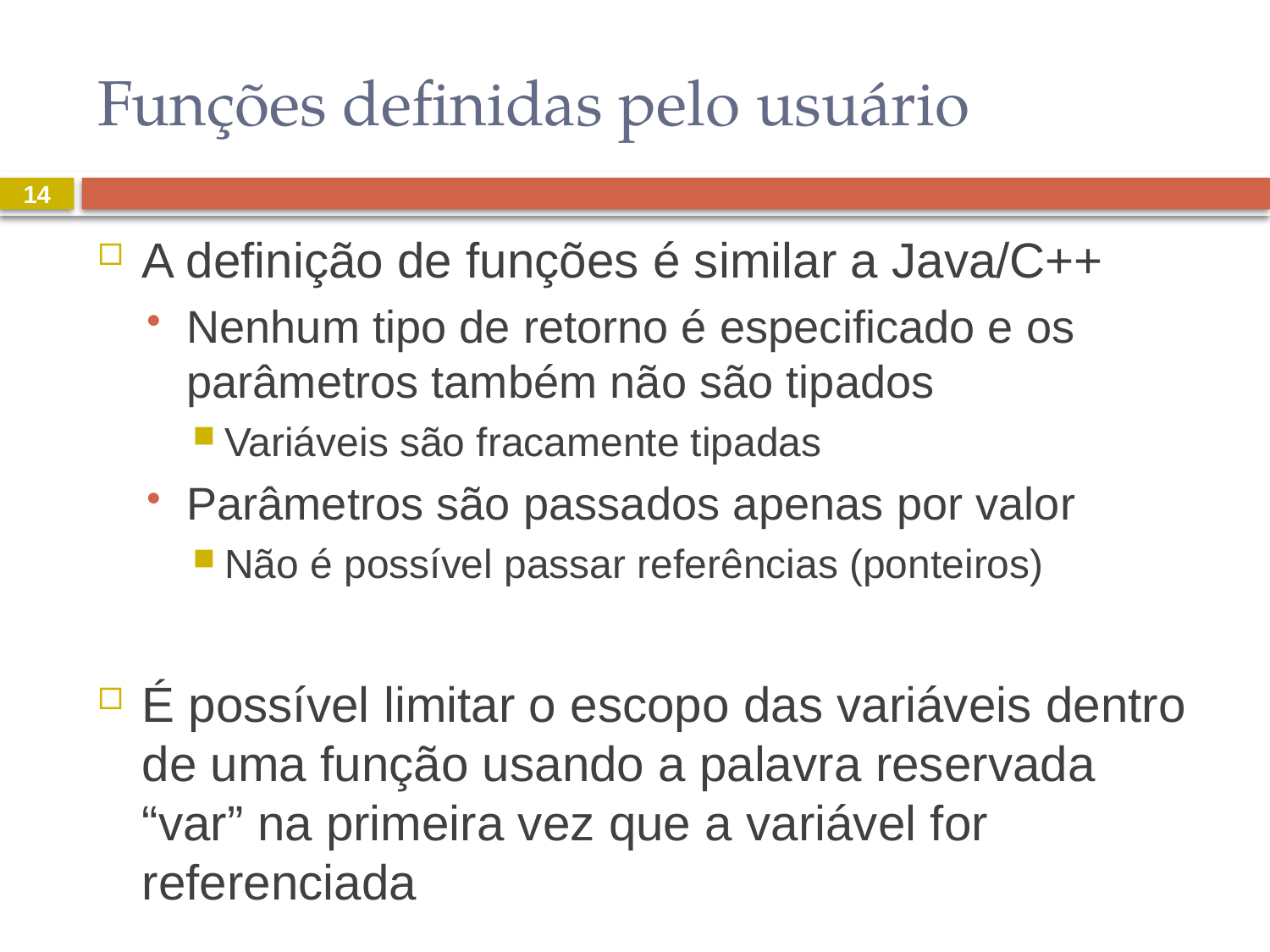

# Funções definidas pelo usuário
14
A definição de funções é similar a Java/C++
Nenhum tipo de retorno é especificado e os parâmetros também não são tipados
Variáveis são fracamente tipadas
Parâmetros são passados apenas por valor
Não é possível passar referências (ponteiros)

É possível limitar o escopo das variáveis dentro de uma função usando a palavra reservada “var” na primeira vez que a variável for referenciada